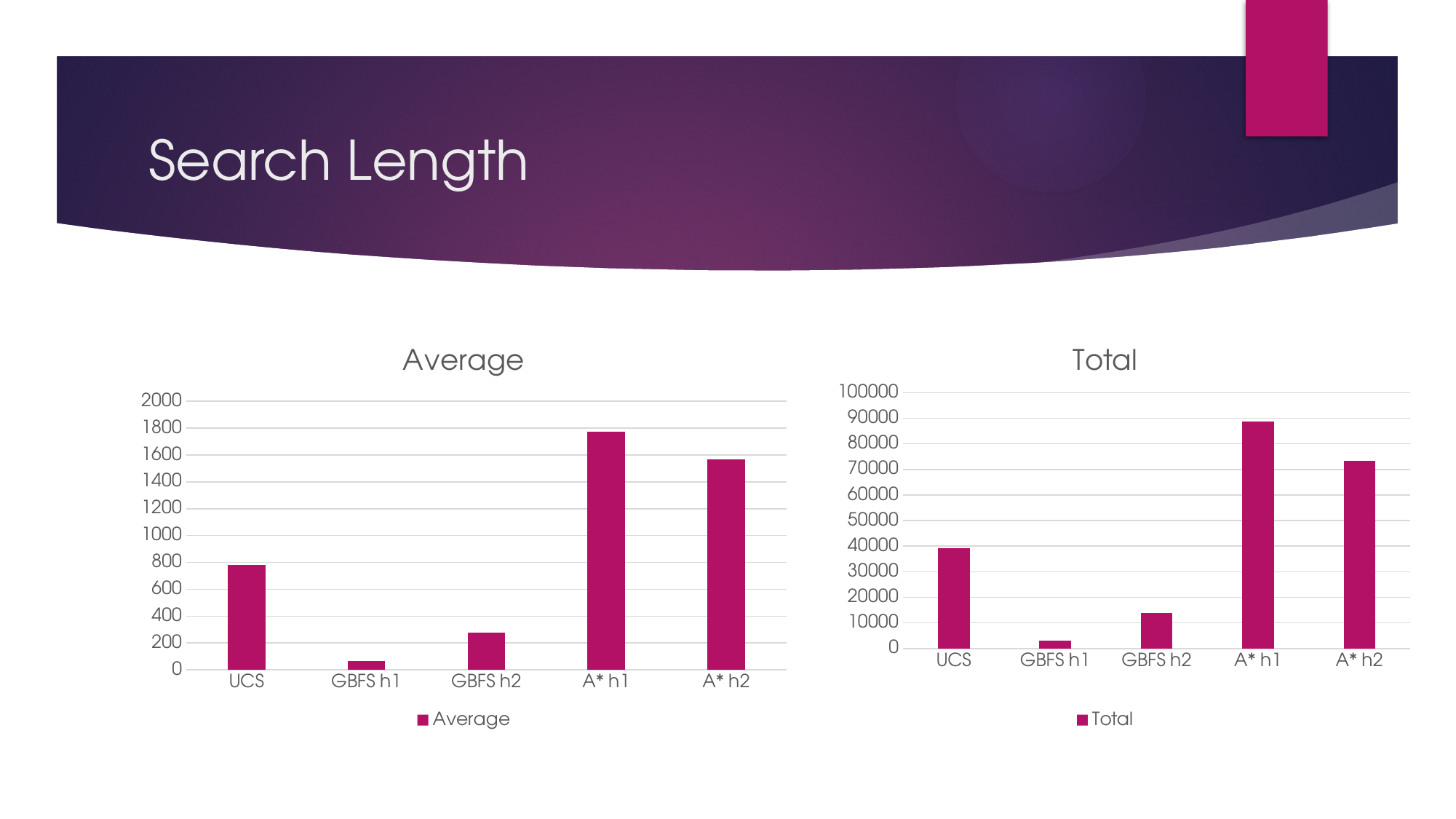

# Search Length

### Chart: Average

| Category | Average |
|---|---|
| UCS | 782.12 |
| GBFS h1 | 63.44 |
| GBFS h2 | 276.72 |
| A* h1 | 1775.78 |
| A* h2 | 1565.32 |

### Chart: Total

| Category | Total |
|---|---|
| UCS | 39106.0 |
| GBFS h1 | 3172.0 |
| GBFS h2 | 13836.0 |
| A* h1 | 88789.0 |
| A* h2 | 73266.0 |